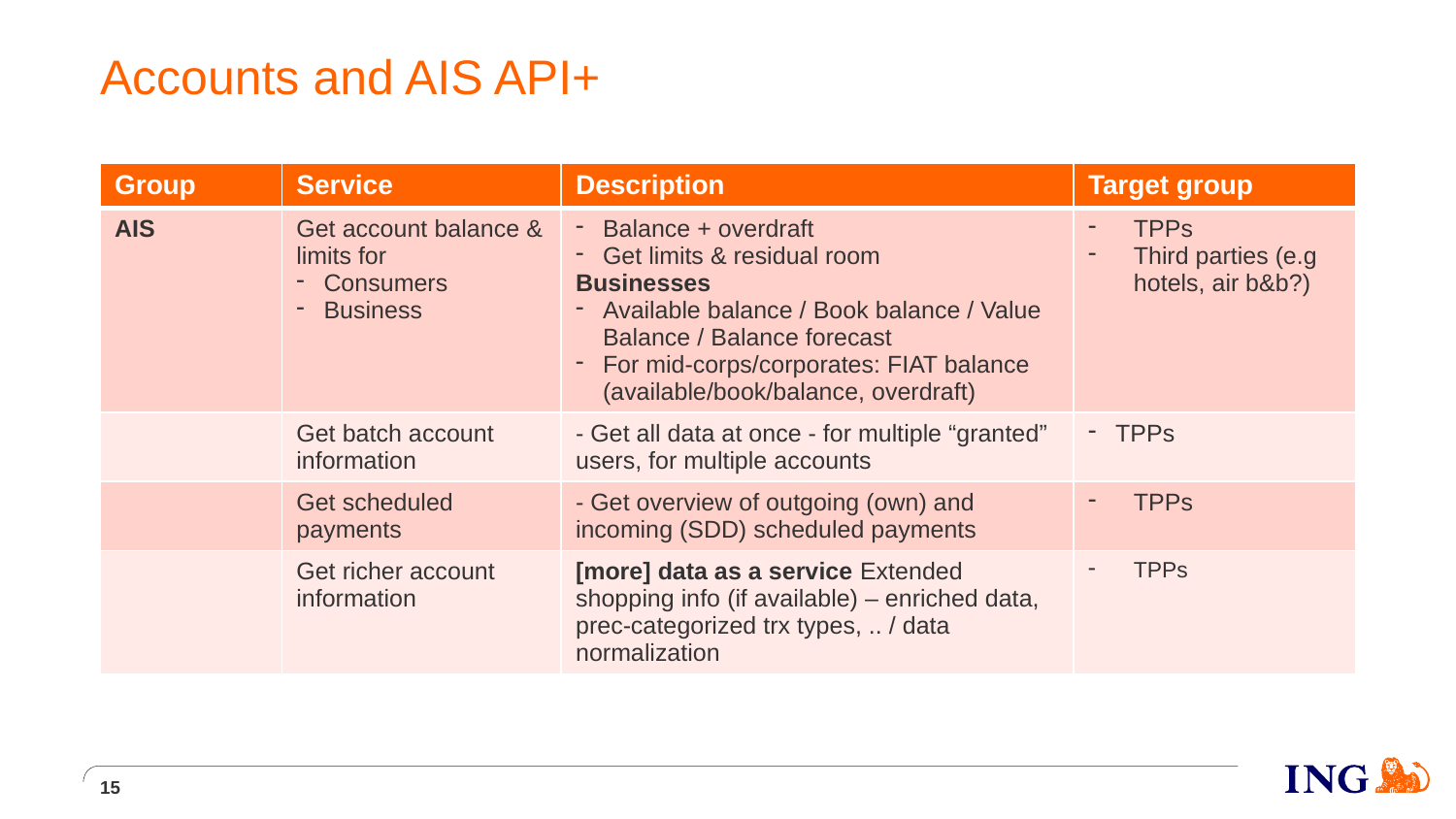

# Accounts and AIS API+
| Group | Service | Description | Target group |
| --- | --- | --- | --- |
| AIS | Get account balance & limits for Consumers Business | Balance + overdraft Get limits & residual room Businesses Available balance / Book balance / Value Balance / Balance forecast For mid-corps/corporates: FIAT balance (available/book/balance, overdraft) | TPPs Third parties (e.g hotels, air b&b?) |
|  | Get batch account information | - Get all data at once - for multiple “granted” users, for multiple accounts | TPPs |
|  | Get scheduled payments | - Get overview of outgoing (own) and incoming (SDD) scheduled payments | TPPs |
|  | Get richer account information | [more] data as a service Extended shopping info (if available) – enriched data, prec-categorized trx types, .. / data normalization | TPPs |
15